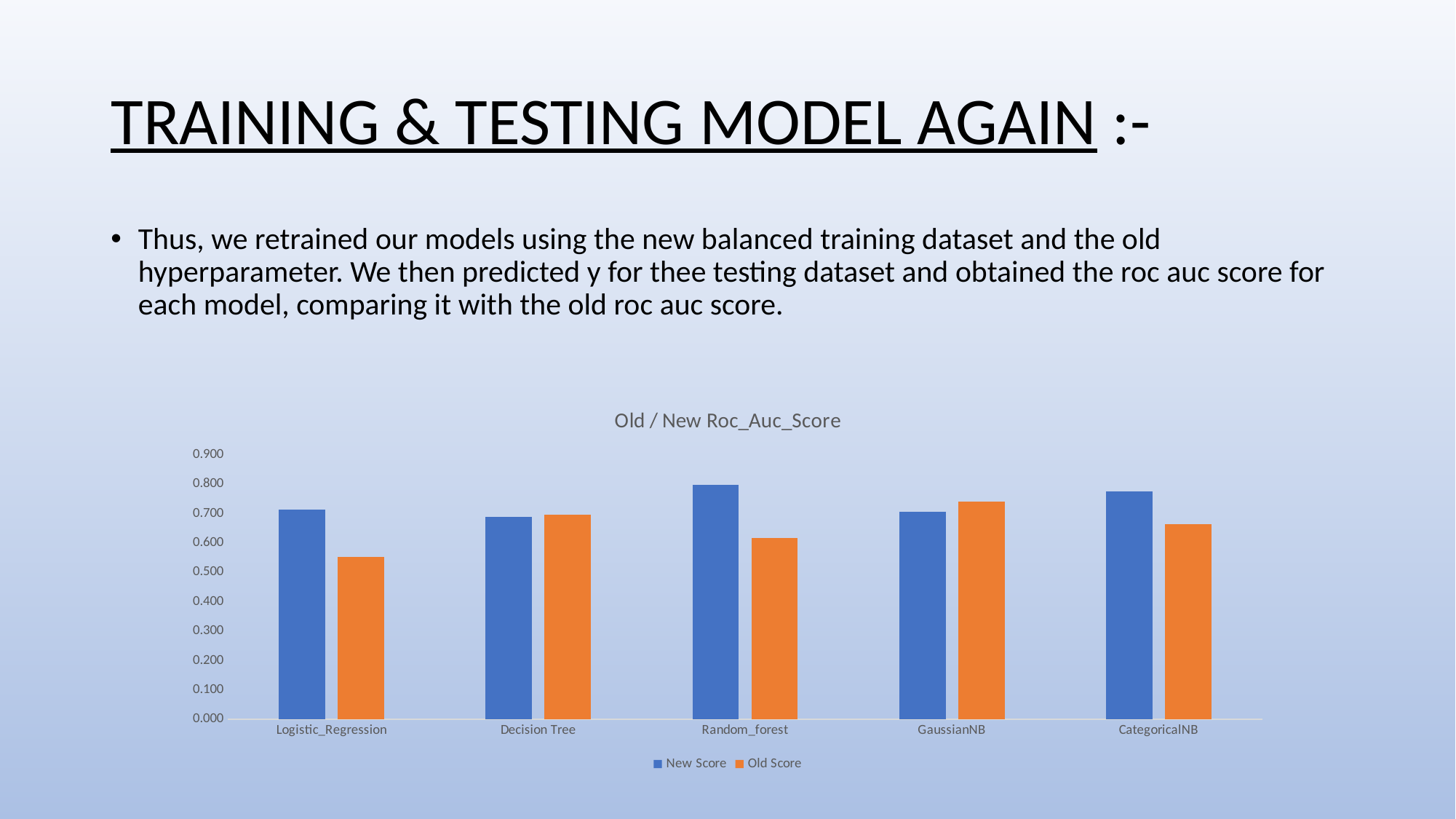

# TRAINING & TESTING MODEL AGAIN :-
Thus, we retrained our models using the new balanced training dataset and the old hyperparameter. We then predicted y for thee testing dataset and obtained the roc auc score for each model, comparing it with the old roc auc score.

### Chart: Old / New Roc_Auc_Score

| Category | New Score | Old Score |
|---|---|---|
| Logistic_Regression | 0.71286827640569 | 0.552606247809424 |
| Decision Tree | 0.687896179544286 | 0.696405309192635 |
| Random_forest | 0.798288014880442 | 0.616856543464939 |
| GaussianNB | 0.705295062125755 | 0.739566050203945 |
| CategoricalNB | 0.776062247203567 | 0.664191903402728 |